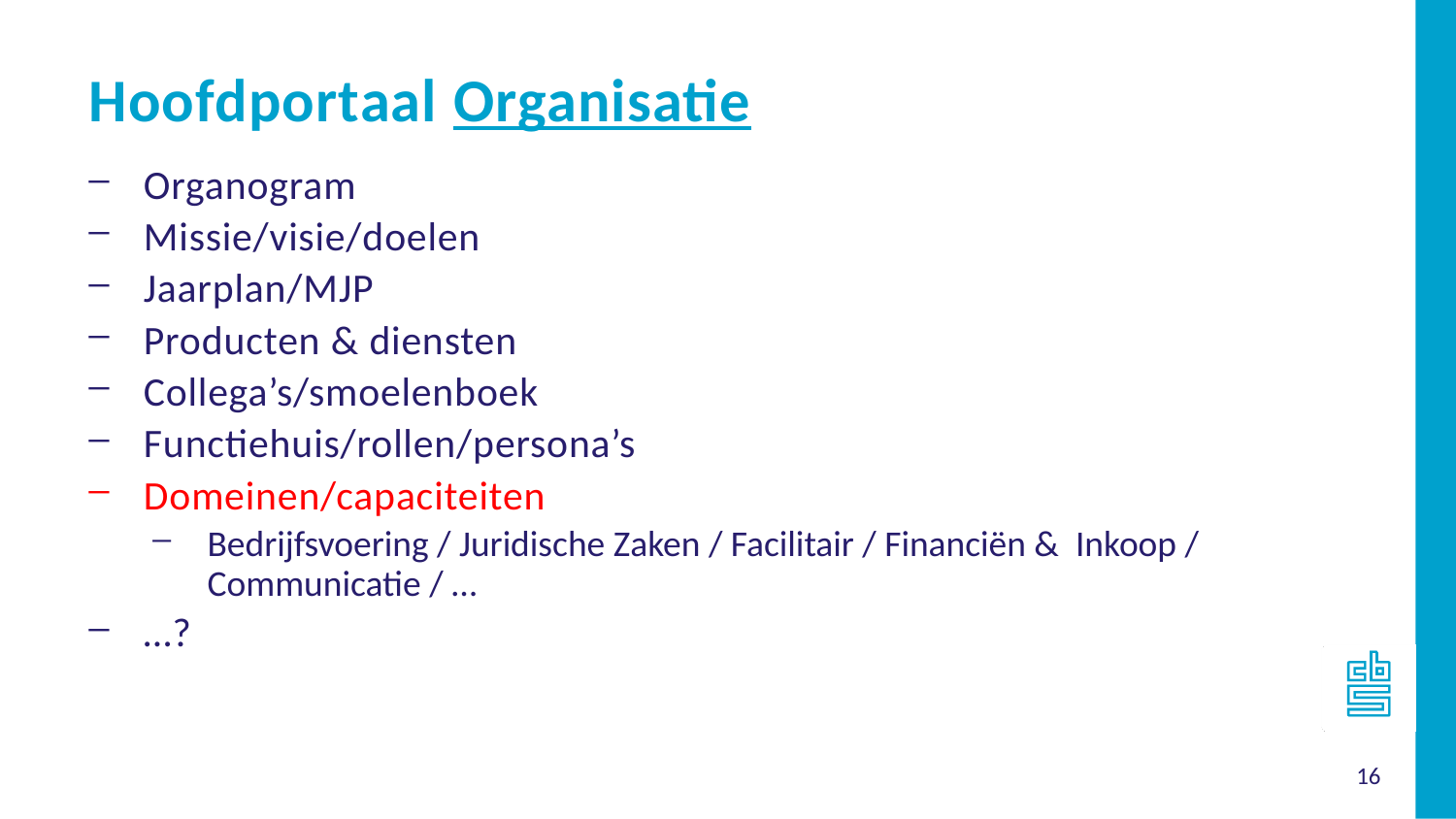

Hoofdportaal Organisatie

Organogram
Missie/visie/doelen
Jaarplan/MJP
Producten & diensten
Collega’s/smoelenboek
Functiehuis/rollen/persona’s
Domeinen/capaciteiten
Bedrijfsvoering / Juridische Zaken / Facilitair / Financiën &  Inkoop / Communicatie / …
…?

16